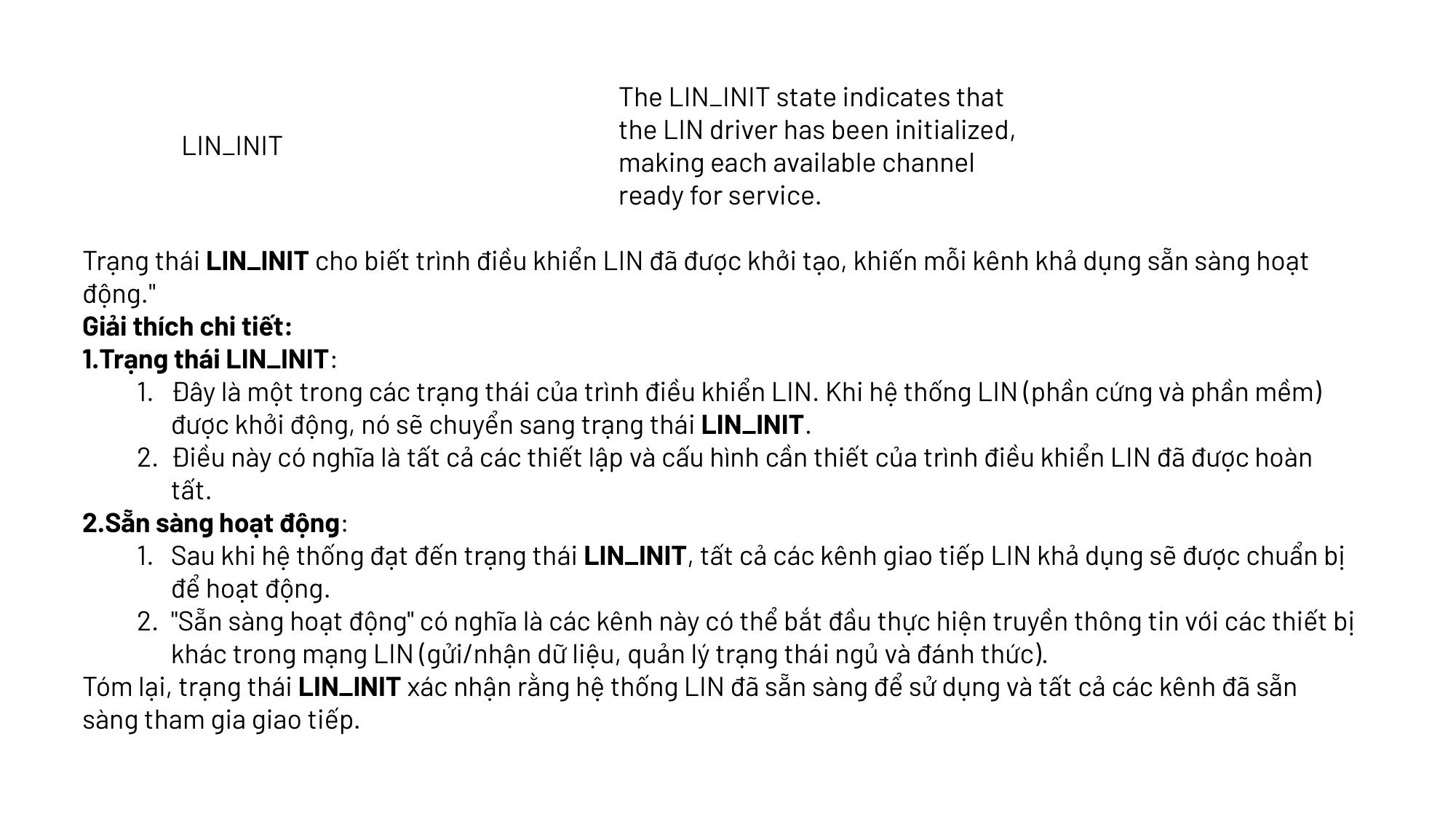

| LIN\_INIT | The LIN\_INIT state indicates that the LIN driver has been initialized, making each available channel ready for service. |
| --- | --- |
Trạng thái LIN_INIT cho biết trình điều khiển LIN đã được khởi tạo, khiến mỗi kênh khả dụng sẵn sàng hoạt động."
Giải thích chi tiết:
Trạng thái LIN_INIT:
Đây là một trong các trạng thái của trình điều khiển LIN. Khi hệ thống LIN (phần cứng và phần mềm) được khởi động, nó sẽ chuyển sang trạng thái LIN_INIT.
Điều này có nghĩa là tất cả các thiết lập và cấu hình cần thiết của trình điều khiển LIN đã được hoàn tất.
Sẵn sàng hoạt động:
Sau khi hệ thống đạt đến trạng thái LIN_INIT, tất cả các kênh giao tiếp LIN khả dụng sẽ được chuẩn bị để hoạt động.
"Sẵn sàng hoạt động" có nghĩa là các kênh này có thể bắt đầu thực hiện truyền thông tin với các thiết bị khác trong mạng LIN (gửi/nhận dữ liệu, quản lý trạng thái ngủ và đánh thức).
Tóm lại, trạng thái LIN_INIT xác nhận rằng hệ thống LIN đã sẵn sàng để sử dụng và tất cả các kênh đã sẵn sàng tham gia giao tiếp.